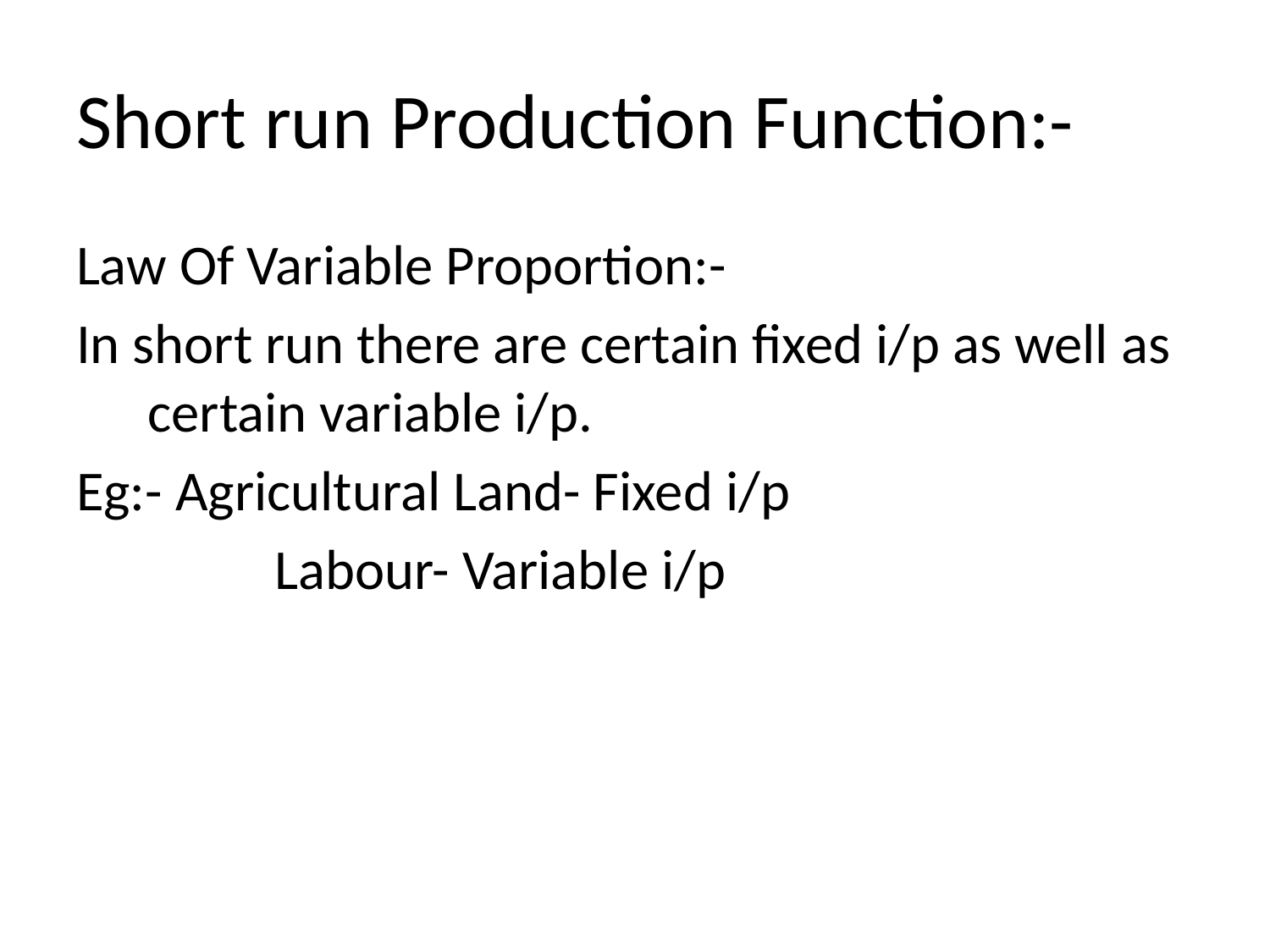

# Short run Production Function:-
Law Of Variable Proportion:-
In short run there are certain fixed i/p as well as certain variable i/p.
Eg:- Agricultural Land- Fixed i/p
		Labour- Variable i/p